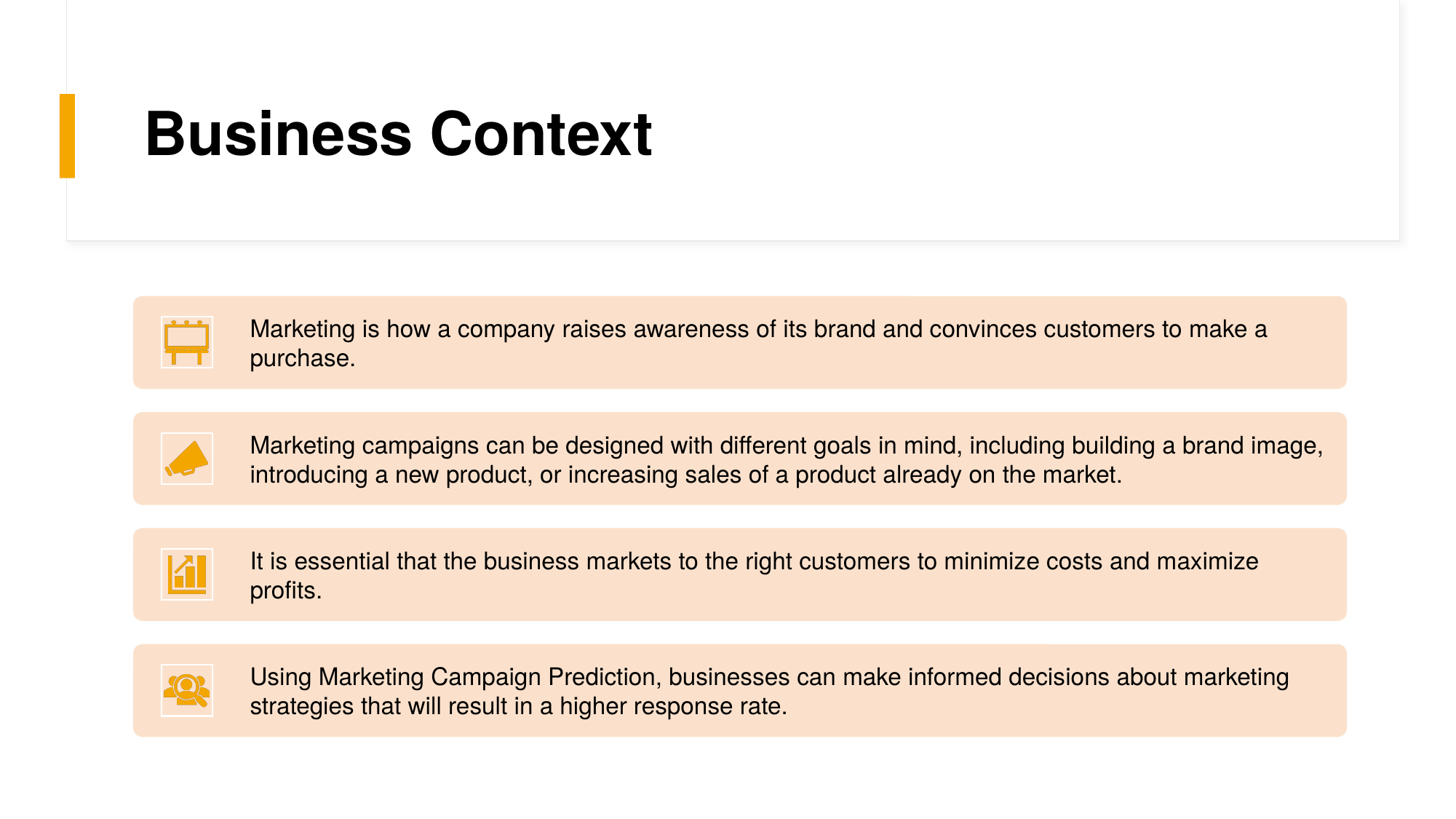

# Business Context
Marketing is how a company raises awareness of its brand and convinces customers to make a purchase.
Marketing campaigns can be designed with different goals in mind, including building a brand image, introducing a new product, or increasing sales of a product already on the market.
It is essential that the business markets to the right customers to minimize costs and maximize profits.
Using Marketing Campaign Prediction, businesses can make informed decisions about marketing strategies that will result in a higher response rate.